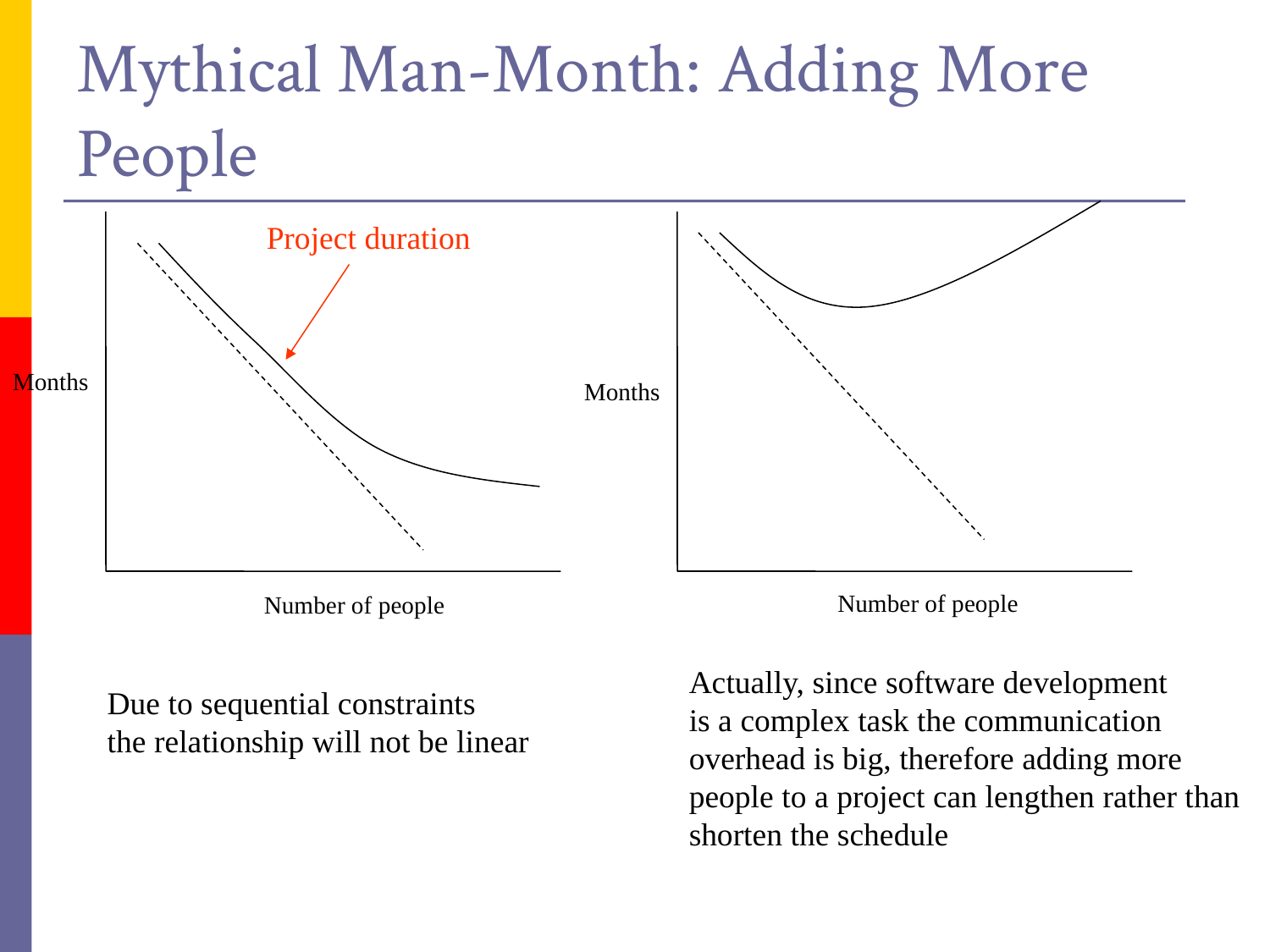

# Mythical Man-Month: Adding More People

Project duration

Months
Months

Number of people
Number of people
Actually, since software development
is a complex task the communication
overhead is big, therefore adding more
people to a project can lengthen rather than
shorten the schedule
Due to sequential constraints
the relationship will not be linear